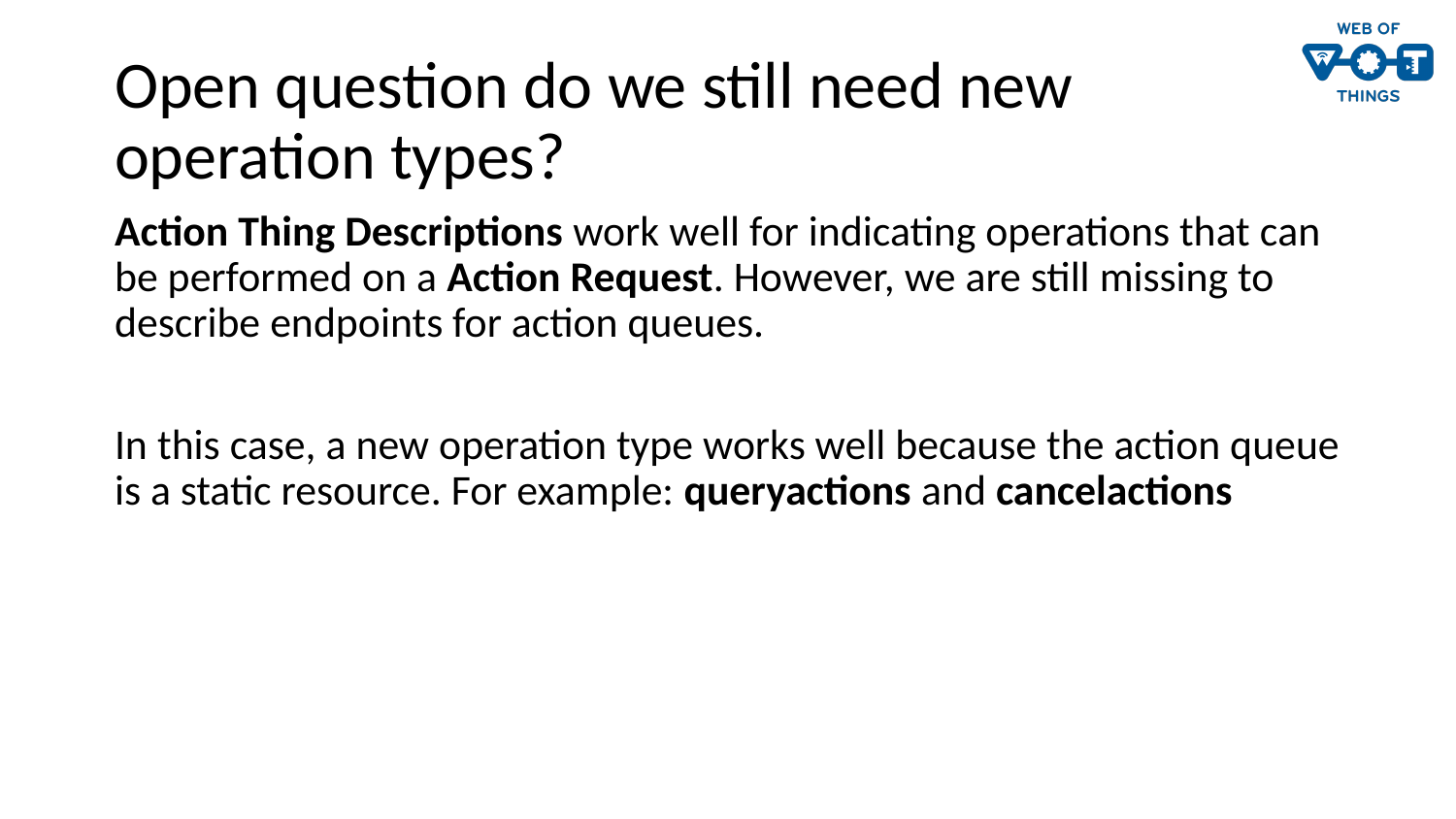

# Open question do we still need new operation types?
Action Thing Descriptions work well for indicating operations that can be performed on a Action Request. However, we are still missing to describe endpoints for action queues.

In this case, a new operation type works well because the action queue is a static resource. For example: queryactions and cancelactions